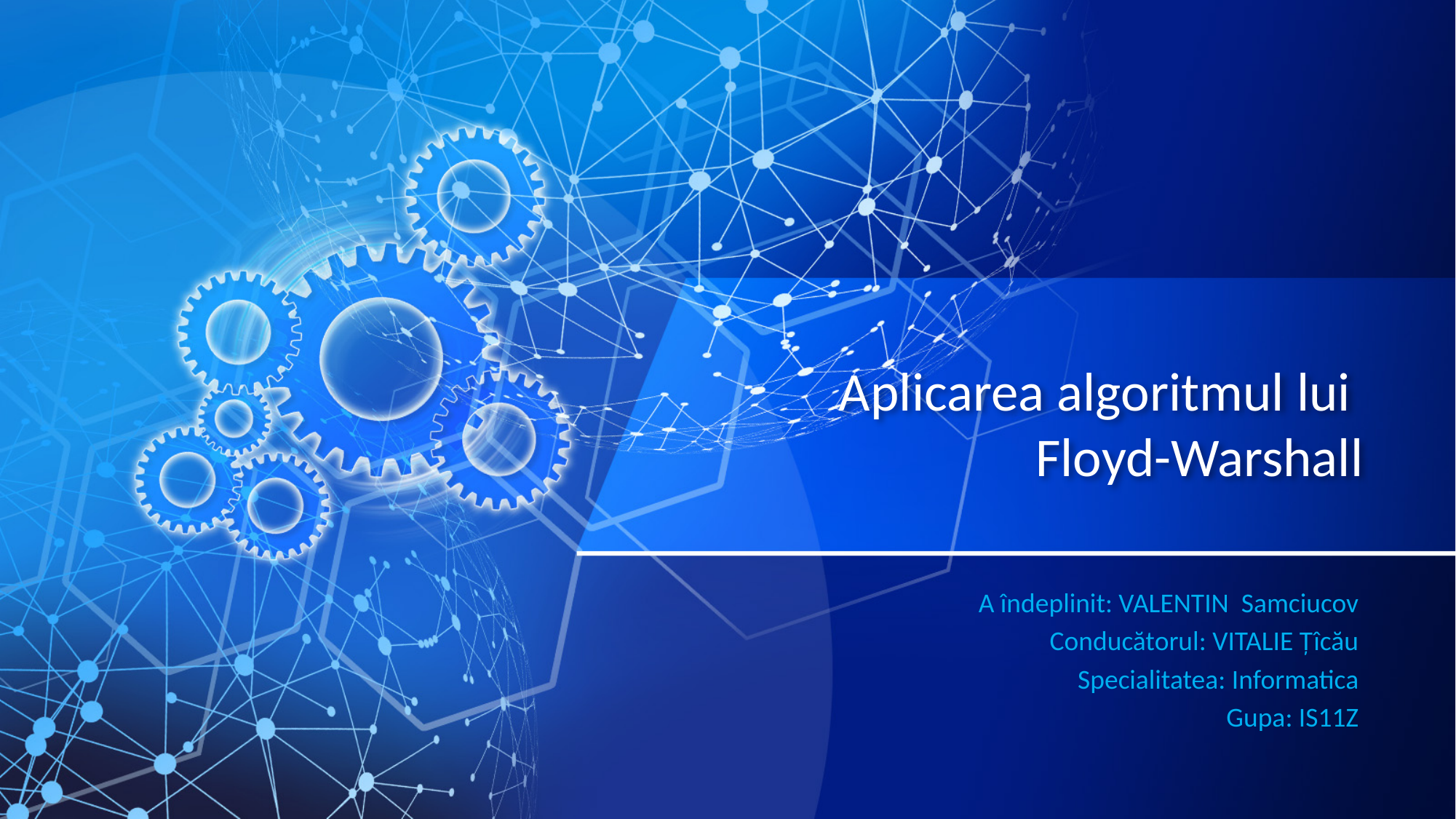

# Aplicarea algoritmul lui Floyd-Warshall
A îndeplinit: VALENTIN  Samciucov
Conducătorul: VITALIE Țîcău
Specialitatea: Informatica
Gupa: IS11Z